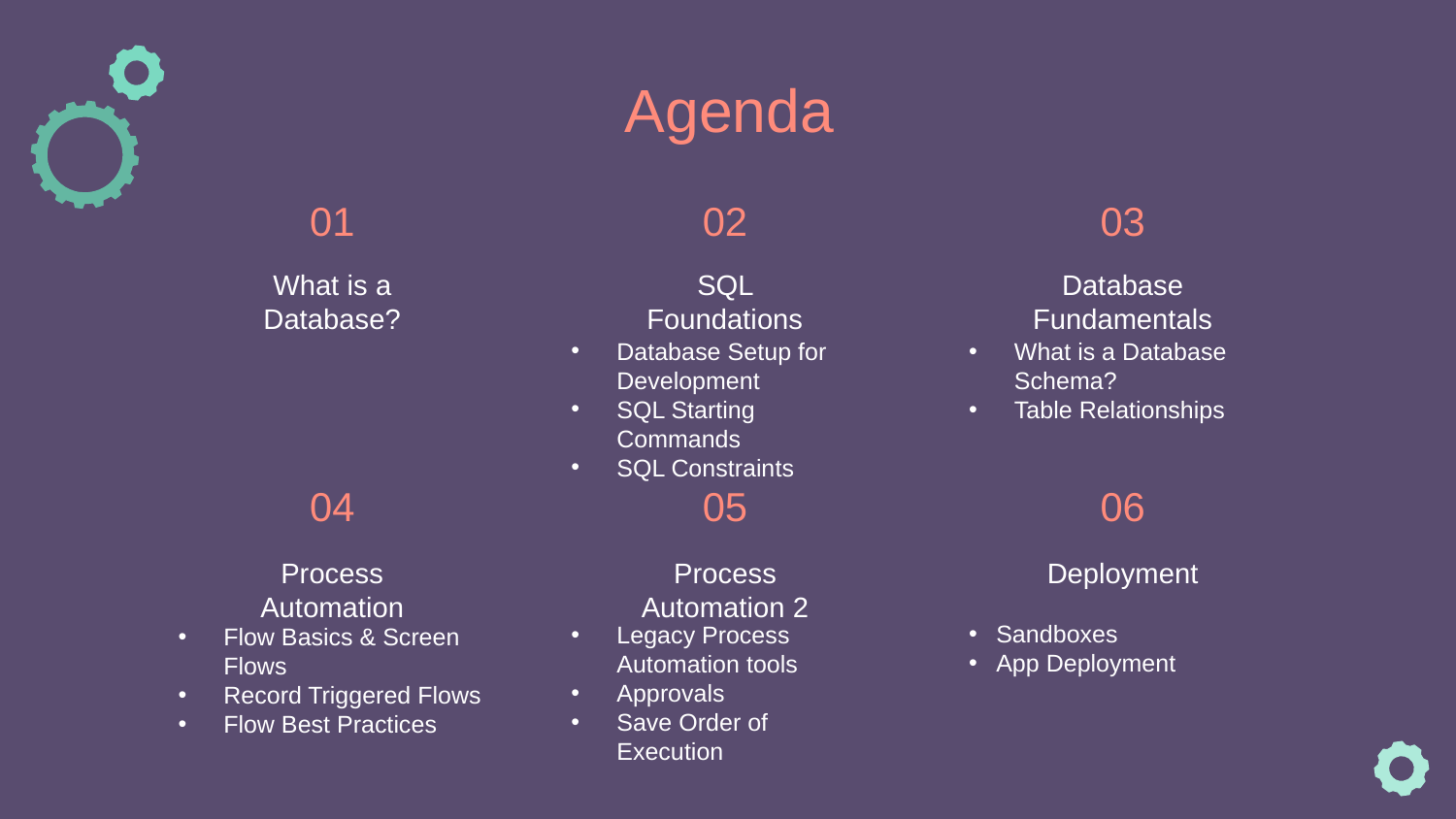

Agenda
# 01
02
03
What is a Database?
SQL Foundations
Database Fundamentals
Database Setup for Development
SQL Starting Commands
SQL Constraints
What is a Database Schema?
Table Relationships
04
05
06
Process Automation
Process Automation 2
Deployment
Sandboxes
App Deployment
Legacy Process Automation tools
Approvals
Save Order of Execution
Flow Basics & Screen Flows
Record Triggered Flows
Flow Best Practices